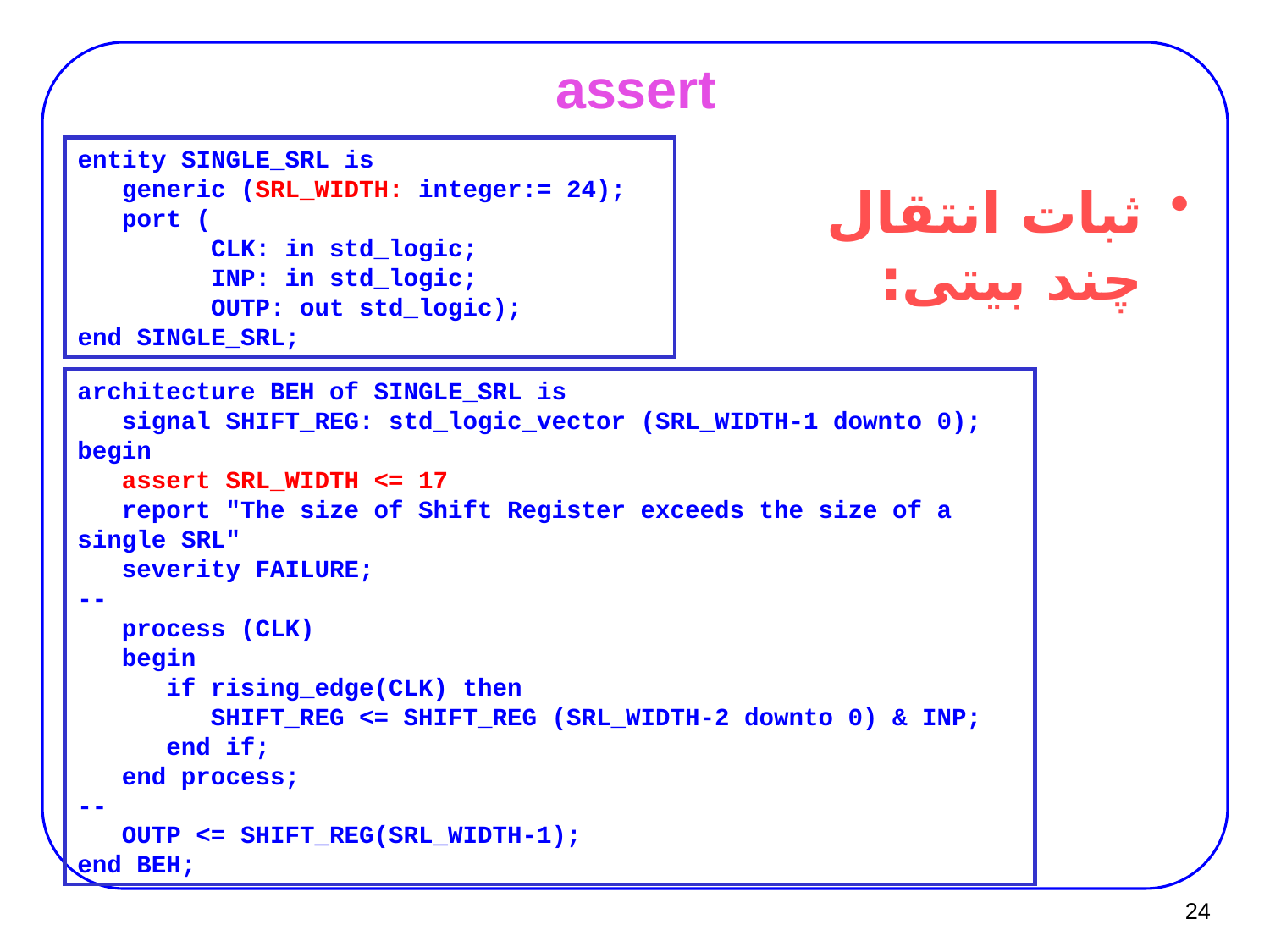

# assert
entity SINGLE_SRL is
   generic (SRL_WIDTH: integer:= 24);
   port (
         CLK: in std_logic;
         INP: in std_logic;
         OUTP: out std_logic);
end SINGLE_SRL;
ثبات انتقال چند بیتی:
architecture BEH of SINGLE_SRL is
   signal SHIFT_REG: std_logic_vector (SRL_WIDTH-1 downto 0);
begin
   assert SRL_WIDTH <= 17
   report "The size of Shift Register exceeds the size of a single SRL"
   severity FAILURE;
--
   process (CLK)
   begin
      if rising_edge(CLK) then
         SHIFT_REG <= SHIFT_REG (SRL_WIDTH-2 downto 0) & INP;
      end if;
   end process;
--
   OUTP <= SHIFT_REG(SRL_WIDTH-1);
end BEH;
24